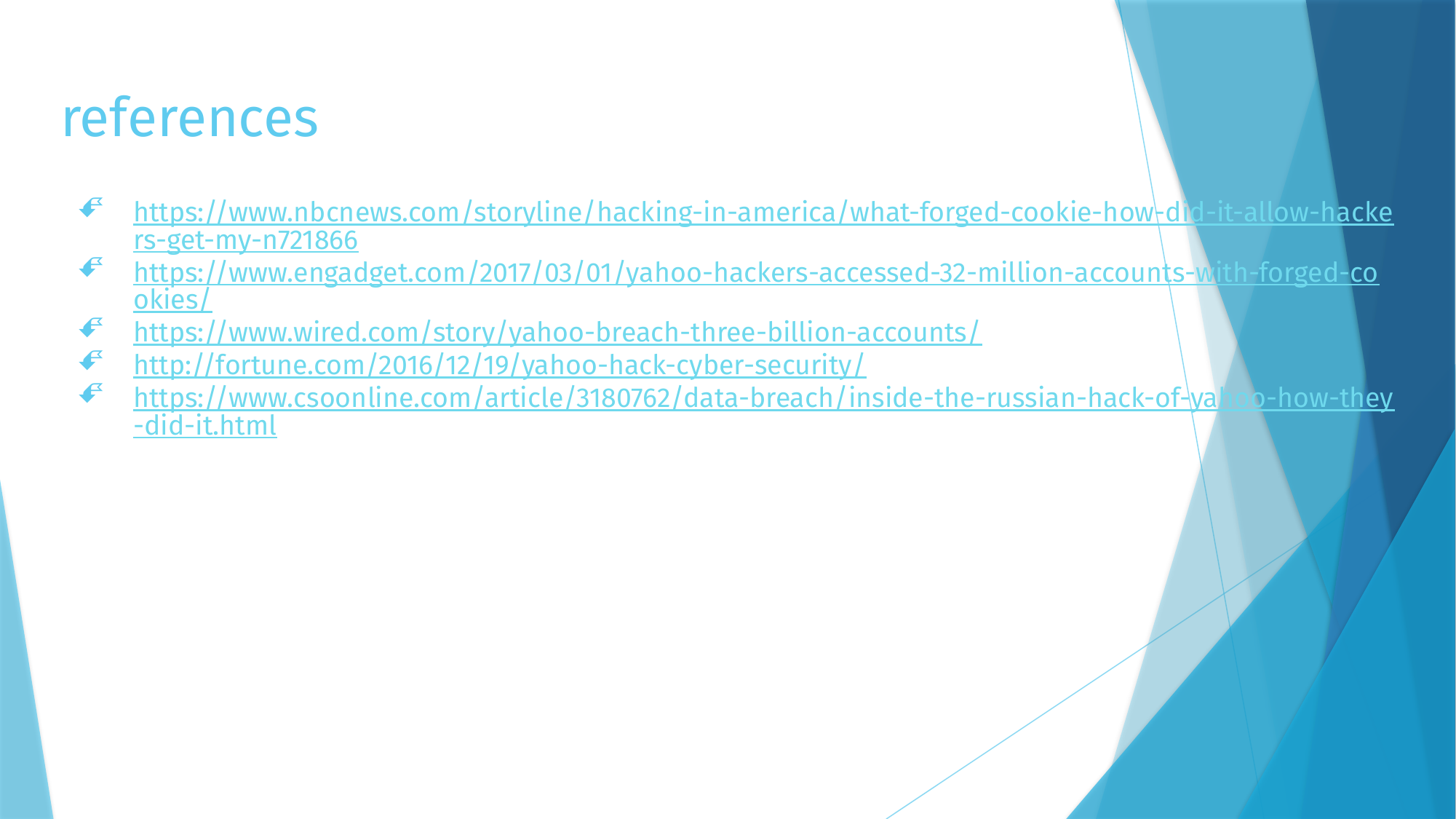

# references
https://www.nbcnews.com/storyline/hacking-in-america/what-forged-cookie-how-did-it-allow-hackers-get-my-n721866
https://www.engadget.com/2017/03/01/yahoo-hackers-accessed-32-million-accounts-with-forged-cookies/
https://www.wired.com/story/yahoo-breach-three-billion-accounts/
http://fortune.com/2016/12/19/yahoo-hack-cyber-security/
https://www.csoonline.com/article/3180762/data-breach/inside-the-russian-hack-of-yahoo-how-they-did-it.html